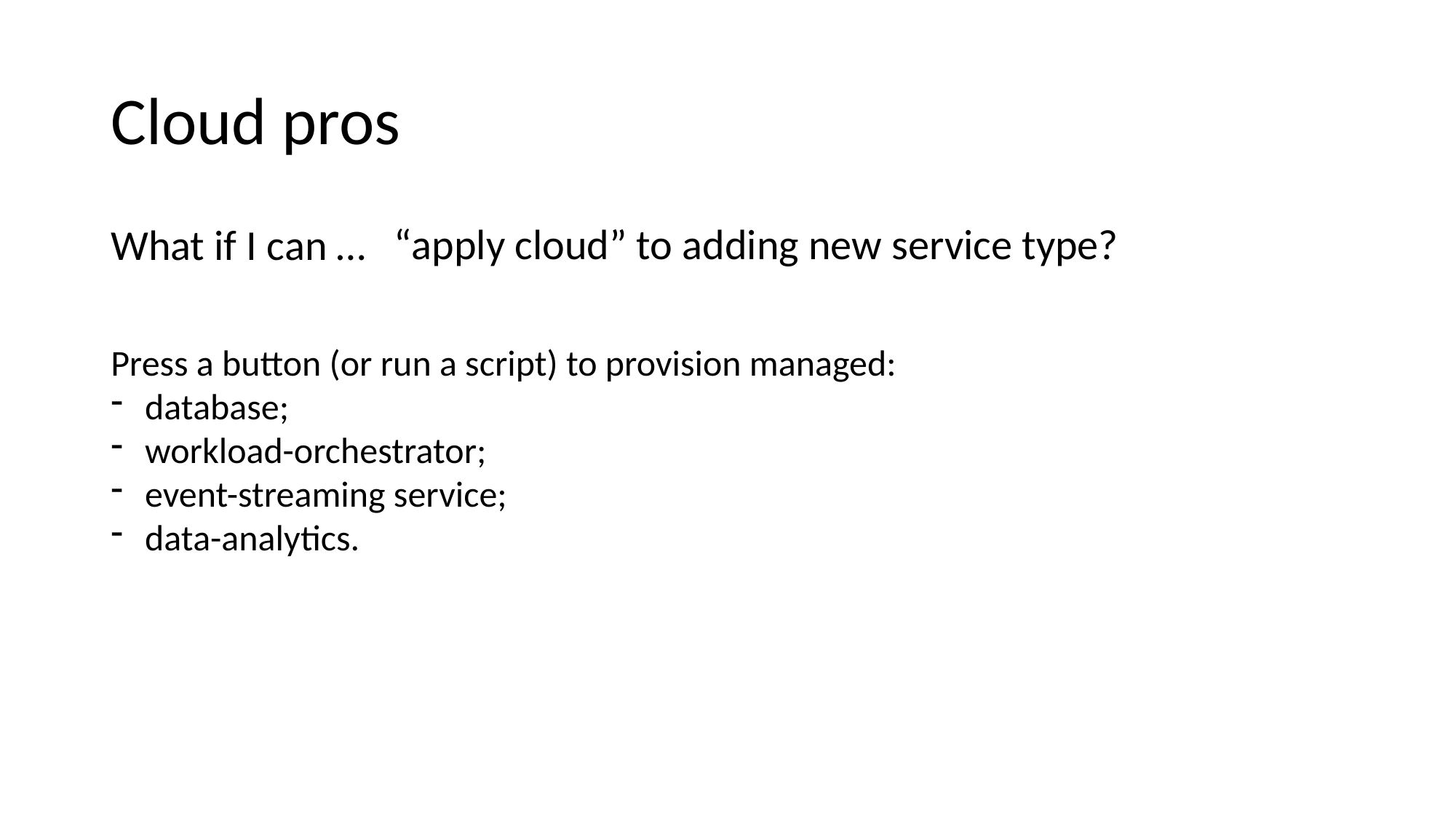

# Cloud pros
“apply cloud” to adding new service type?
What if I can …
Press a button (or run a script) to provision managed:
database;
workload-orchestrator;
event-streaming service;
data-analytics.